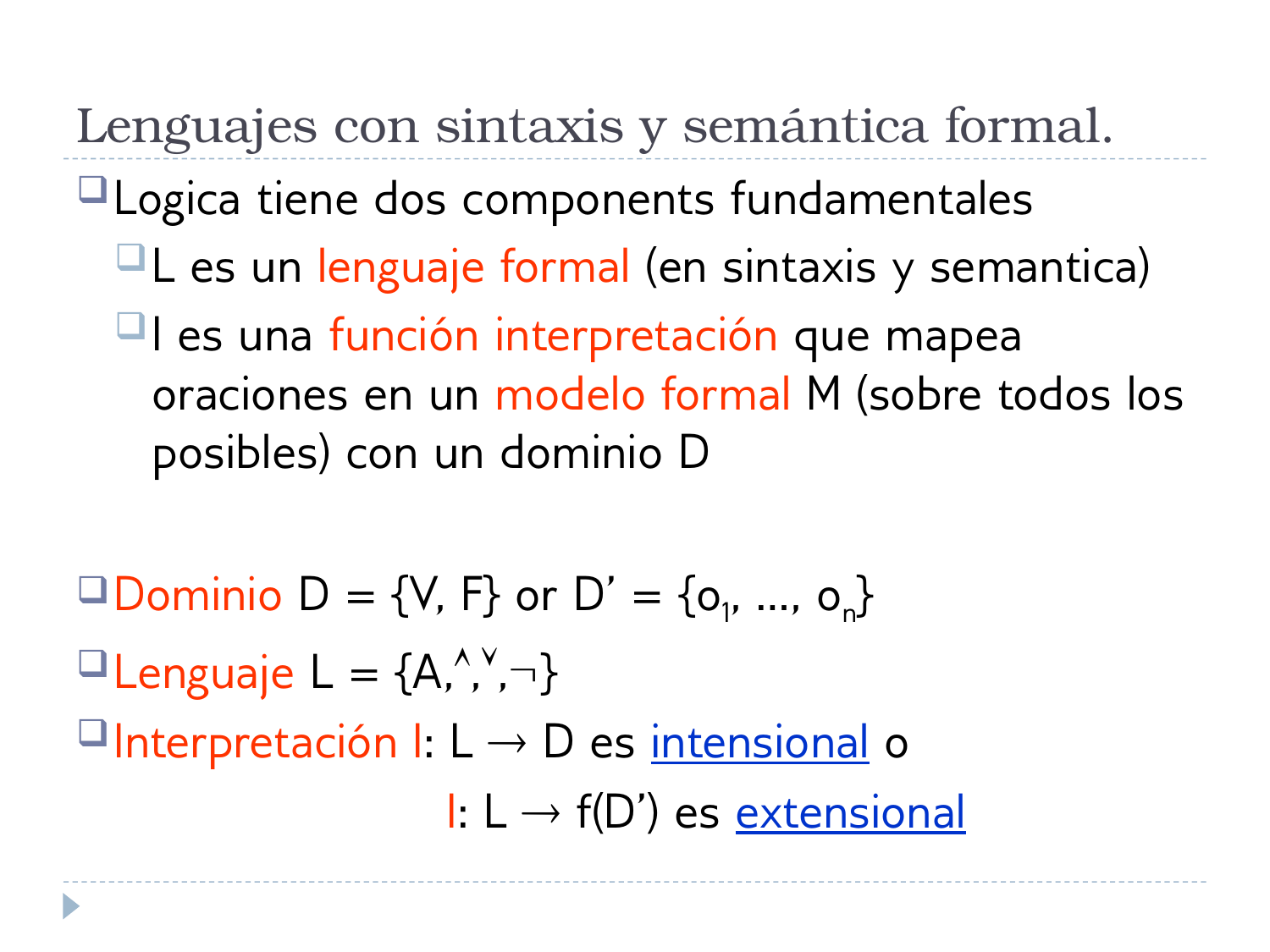

# Lenguajes con sintaxis y semántica formal.
Logica tiene dos components fundamentales
L es un lenguaje formal (en sintaxis y semantica)
I es una función interpretación que mapea oraciones en un modelo formal M (sobre todos los posibles) con un dominio D

Dominio D = {V, F} or D’ = {o1, …, on}
Lenguaje L = {A,∧,∨,¬}
Interpretación I: L → D es intensional o
                         I: L → f(D’) es extensional